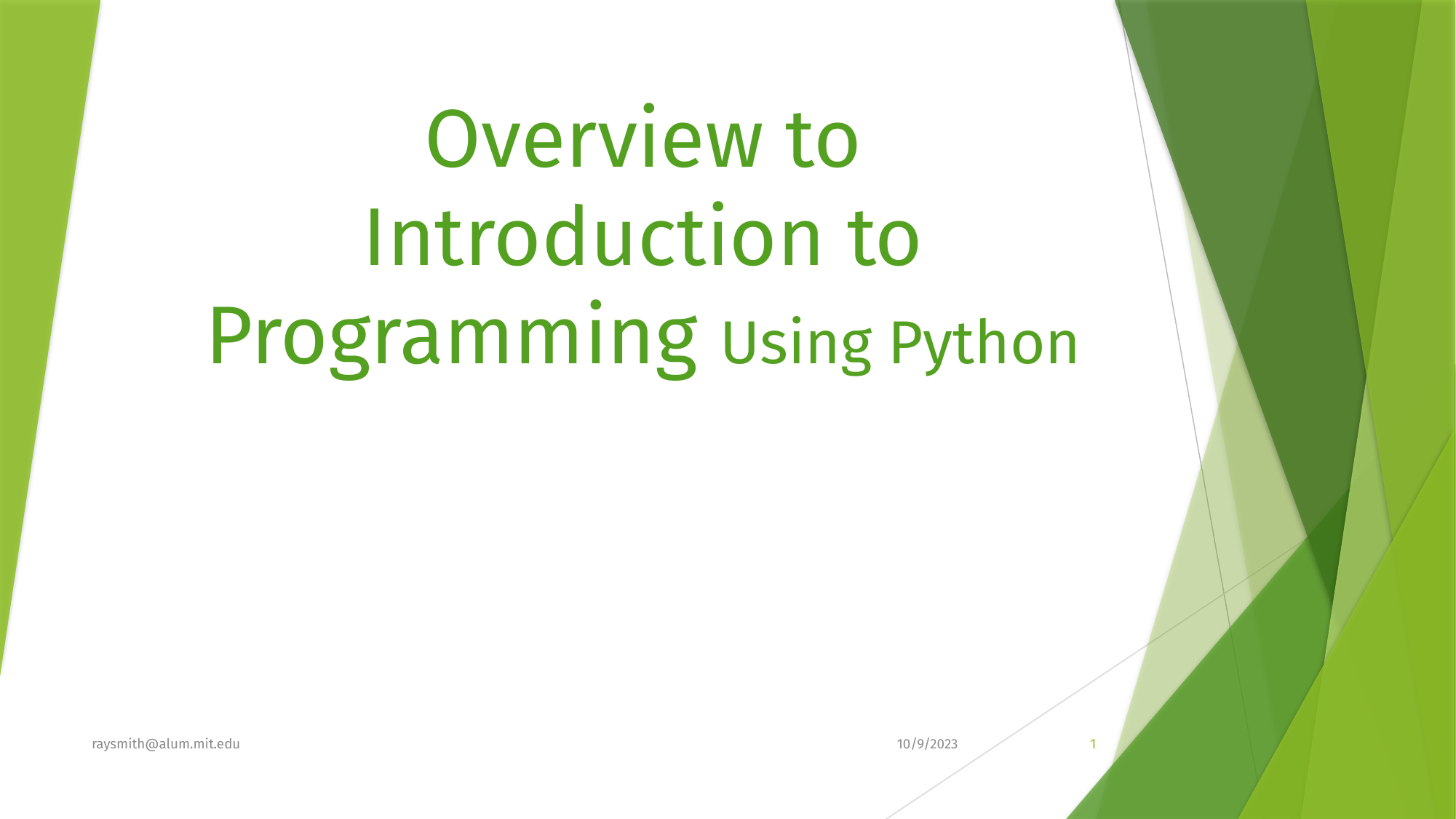

# Overview to Introduction to Programming Using Python
raysmith@alum.mit.edu
10/9/2023
1